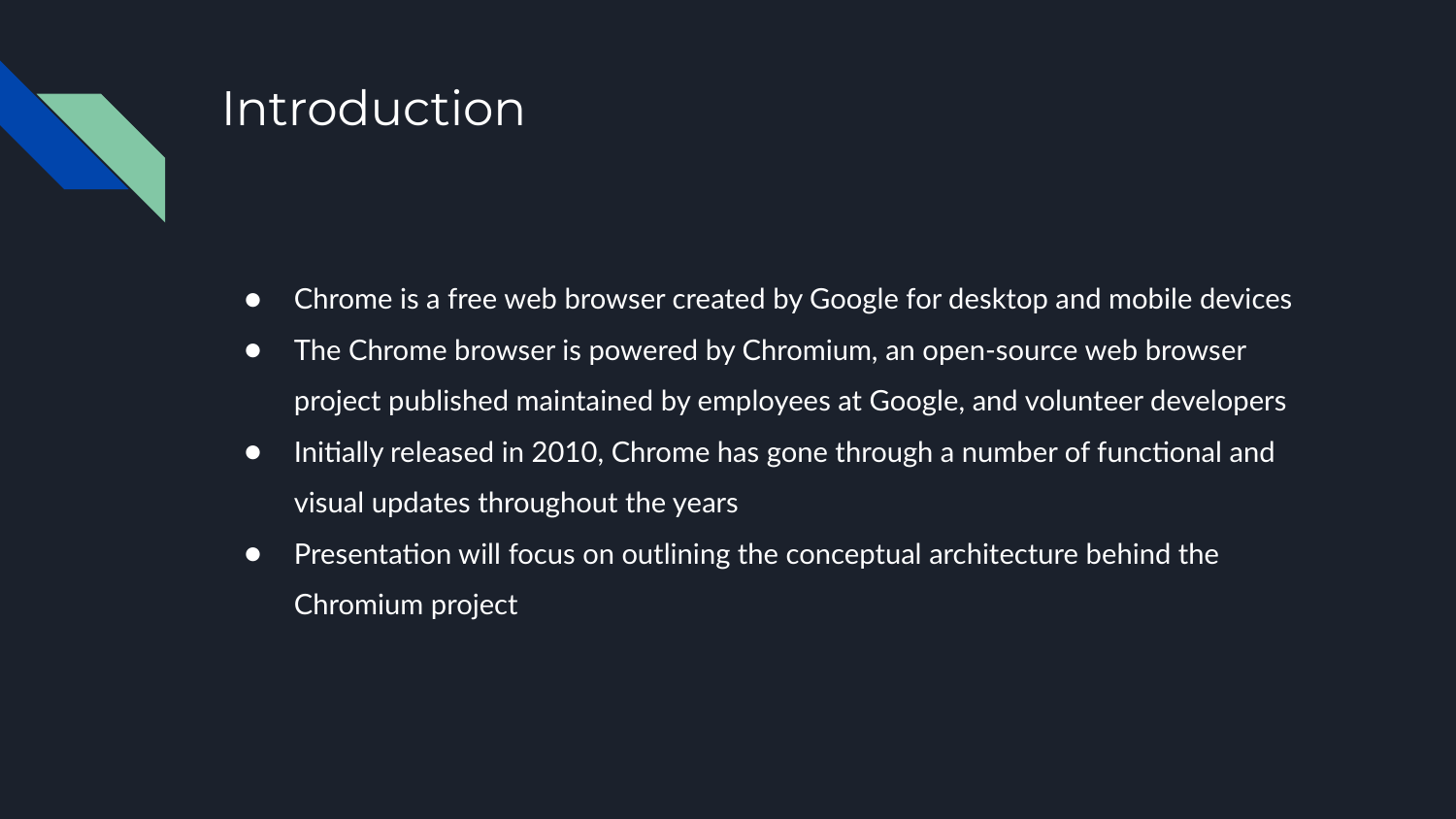

# Introduction
Chrome is a free web browser created by Google for desktop and mobile devices
The Chrome browser is powered by Chromium, an open-source web browser project published maintained by employees at Google, and volunteer developers
Initially released in 2010, Chrome has gone through a number of functional and visual updates throughout the years
Presentation will focus on outlining the conceptual architecture behind the Chromium project